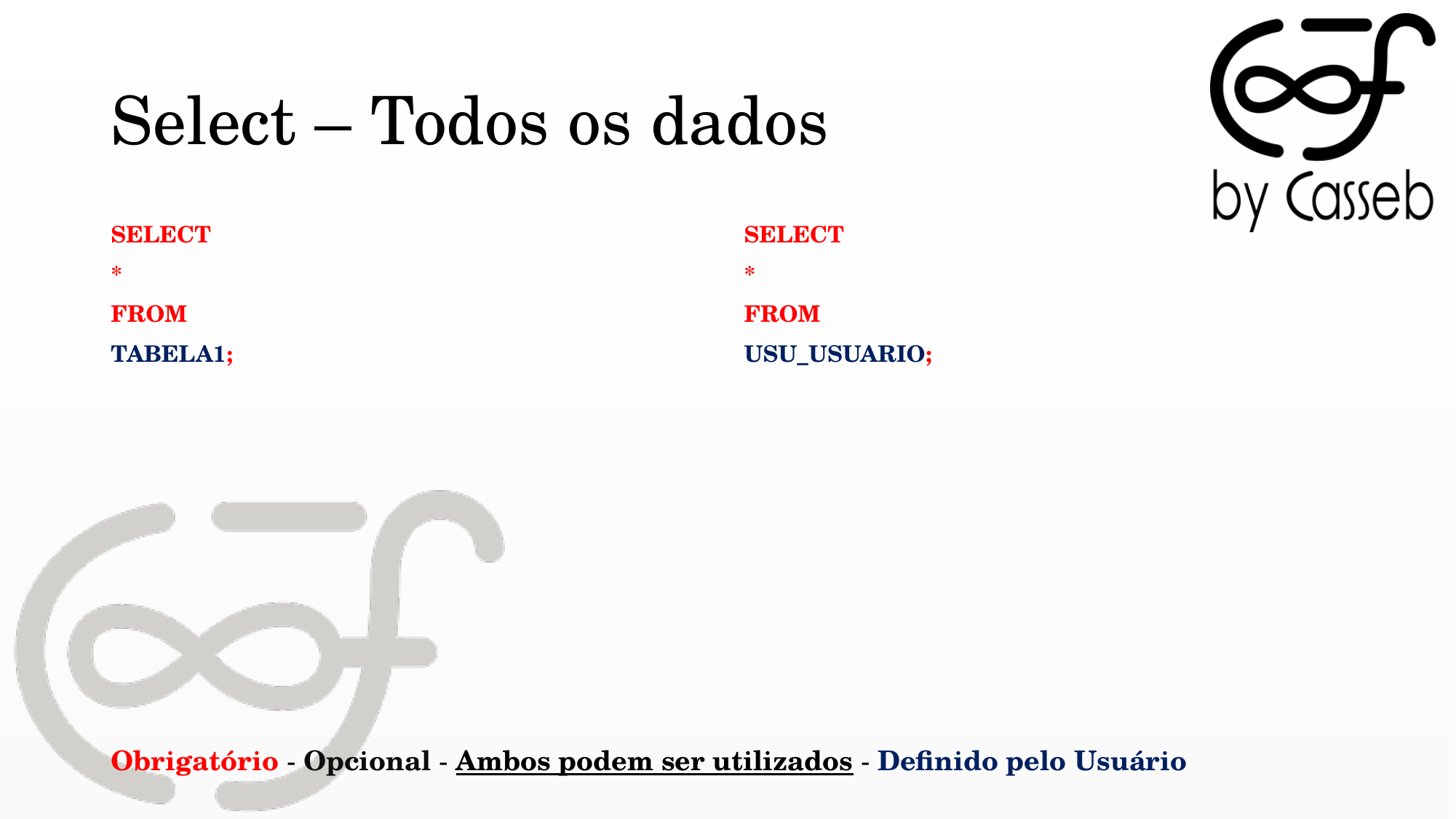

# Select – Todos os dados
SELECT
*
FROM
TABELA1;

SELECT
*
FROM
USU_USUARIO;
Obrigatório - Opcional - Ambos podem ser utilizados - Definido pelo Usuário